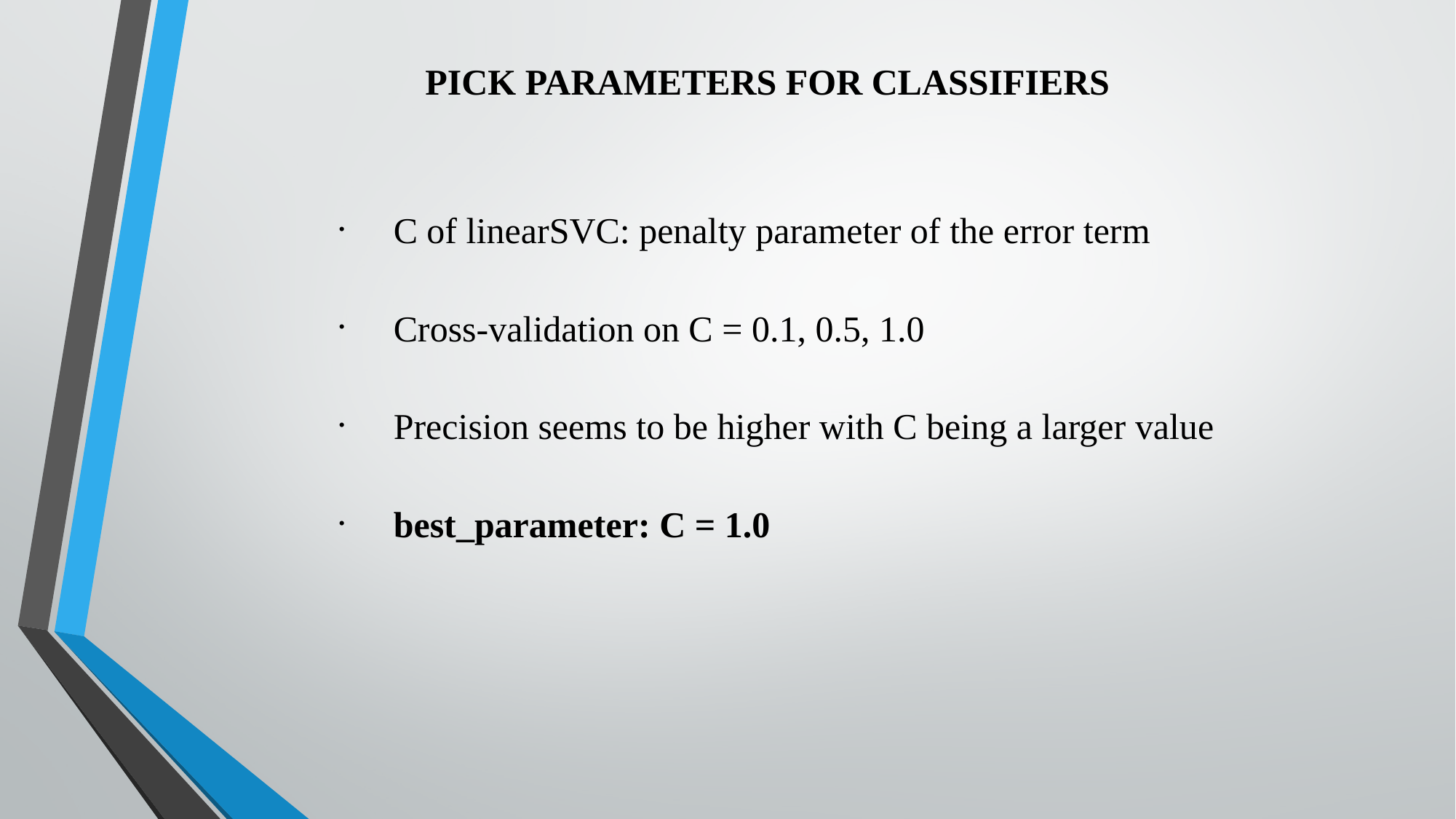

PICK PARAMETERS FOR CLASSIFIERS
C of linearSVC: penalty parameter of the error term
Cross-validation on C = 0.1, 0.5, 1.0
Precision seems to be higher with C being a larger value
best_parameter: C = 1.0